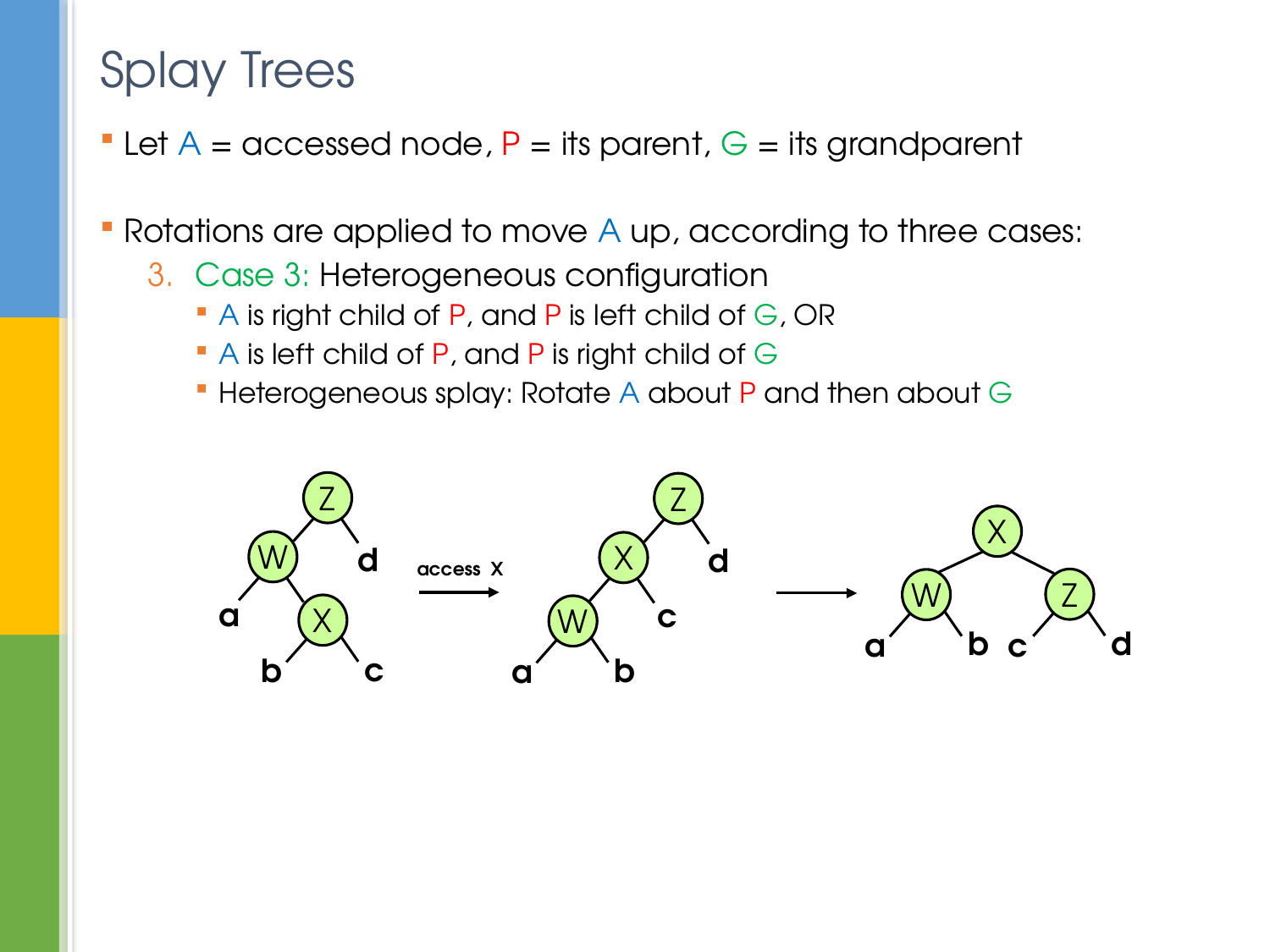

# Splay Trees
Let A = accessed node, P = its parent, G = its grandparent

Rotations are applied to move A up, according to three cases:
Case 3: Heterogeneous configuration
A is right child of P, and P is left child of G, OR
A is left child of P, and P is right child of G
Heterogeneous splay: Rotate A about P and then about G
Z
Z
X

W
X
d
d
access  X

Z
W

a
c
X
W

d
b
c
a

c
b
b
a